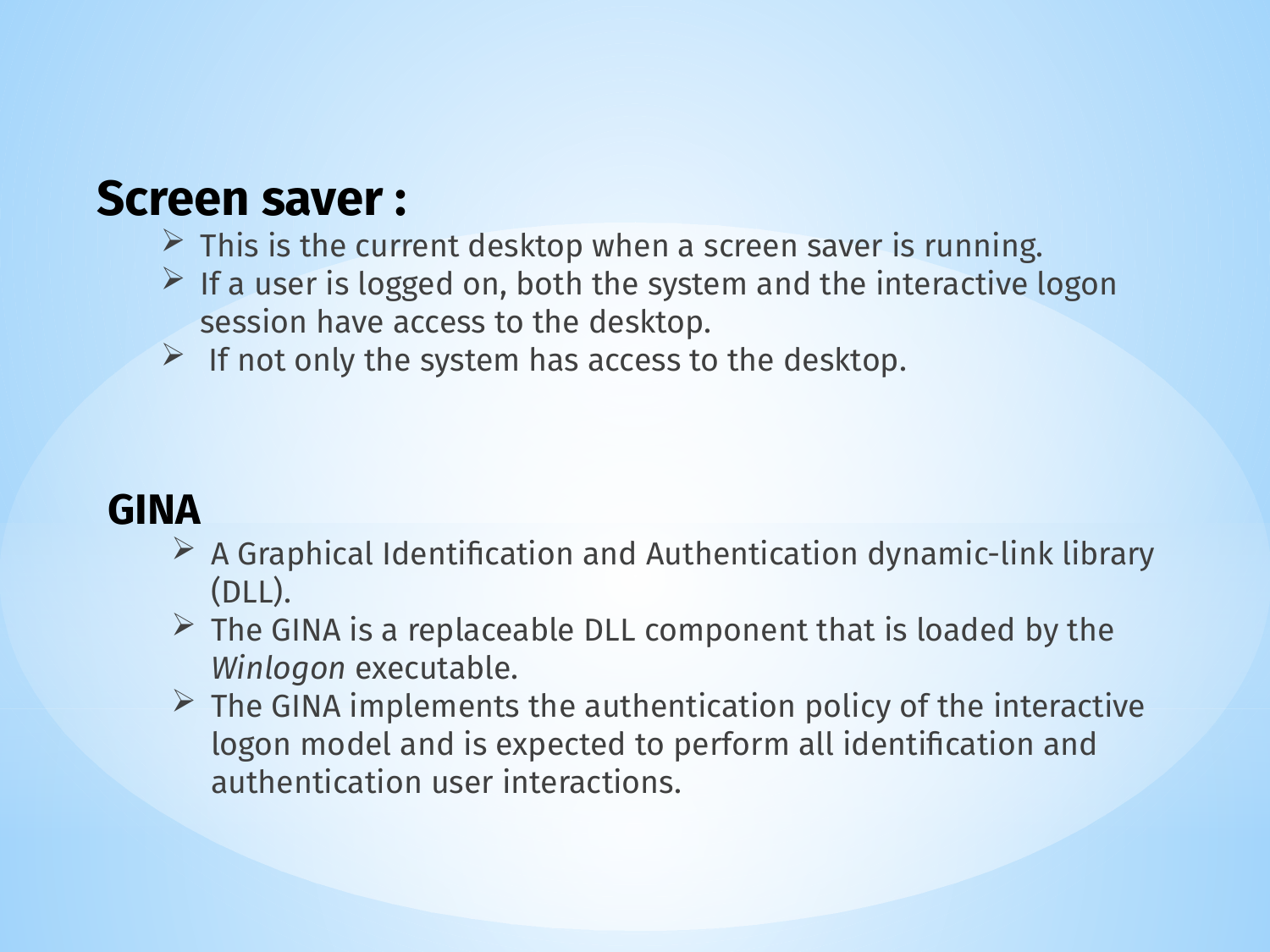

Screen saver :
This is the current desktop when a screen saver is running.
If a user is logged on, both the system and the interactive logon session have access to the desktop.
 If not only the system has access to the desktop.
GINA
A Graphical Identification and Authentication dynamic-link library (DLL).
The GINA is a replaceable DLL component that is loaded by the Winlogon executable.
The GINA implements the authentication policy of the interactive logon model and is expected to perform all identification and authentication user interactions.